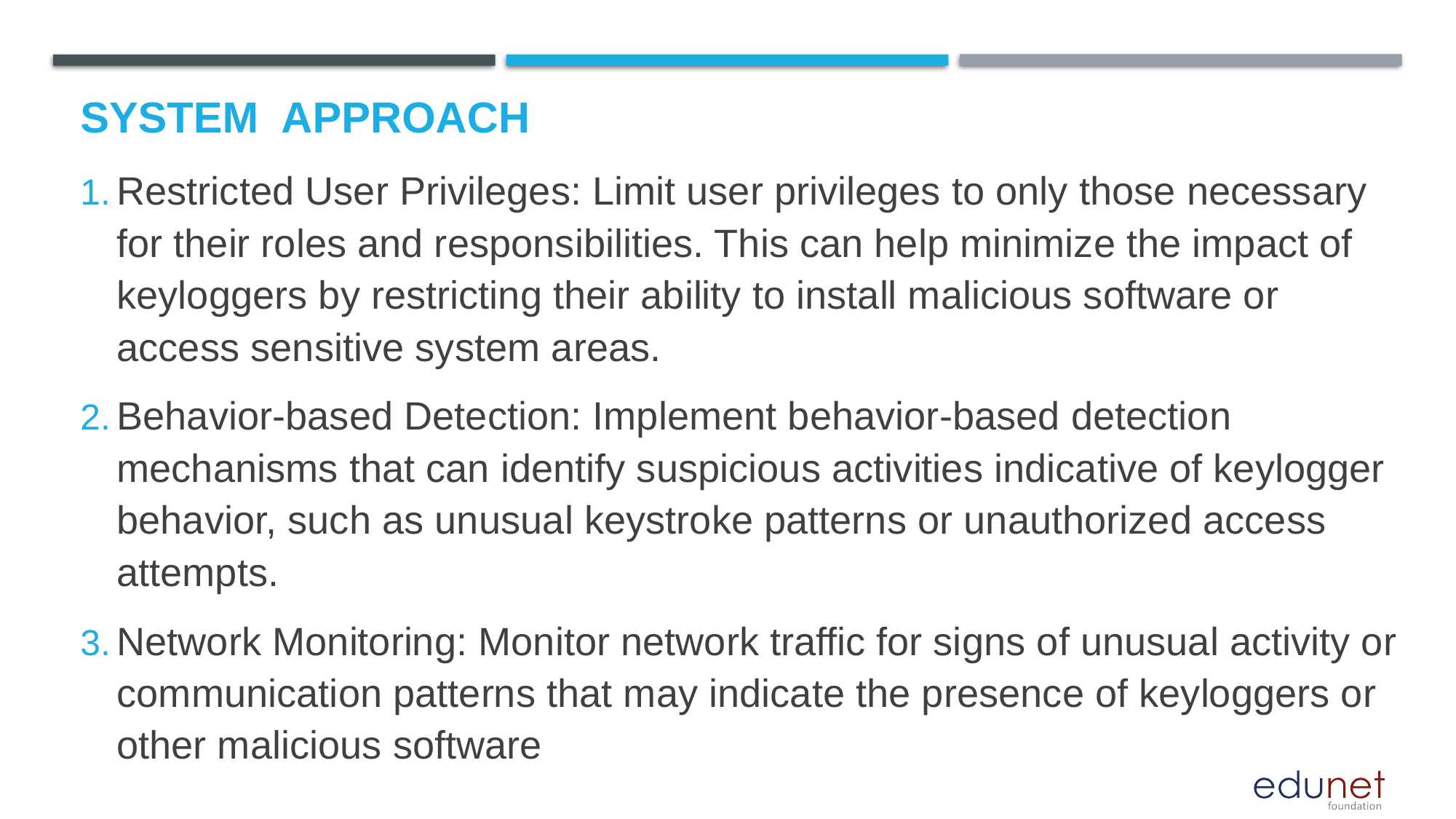

# System  Approach
Restricted User Privileges: Limit user privileges to only those necessary for their roles and responsibilities. This can help minimize the impact of keyloggers by restricting their ability to install malicious software or access sensitive system areas.
Behavior-based Detection: Implement behavior-based detection mechanisms that can identify suspicious activities indicative of keylogger behavior, such as unusual keystroke patterns or unauthorized access attempts.
Network Monitoring: Monitor network traffic for signs of unusual activity or communication patterns that may indicate the presence of keyloggers or other malicious software
.